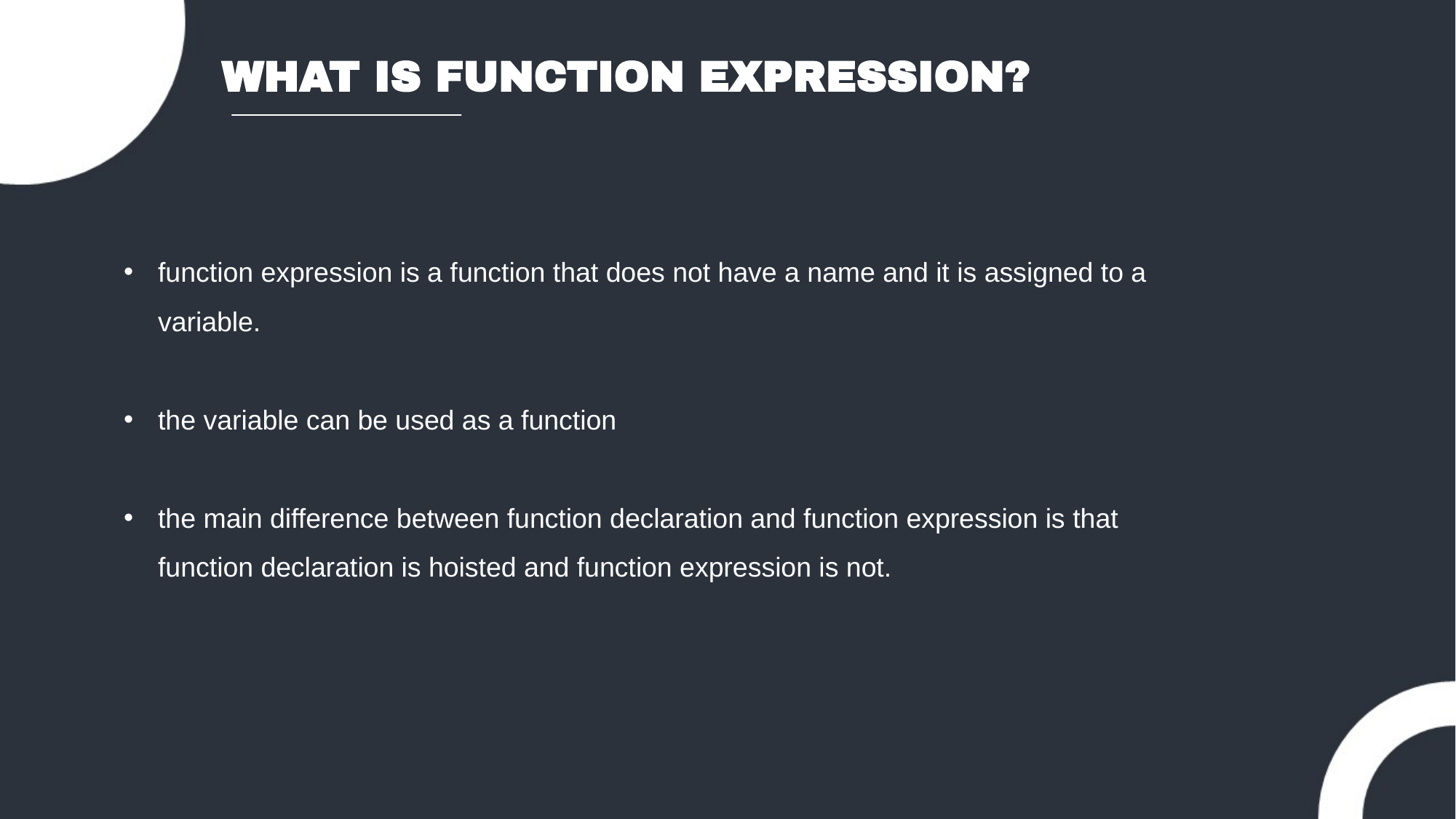

WHAT IS FUNCTION EXPRESSION?
function expression is a function that does not have a name and it is assigned to a variable.

the variable can be used as a function

the main difference between function declaration and function expression is that function declaration is hoisted and function expression is not.